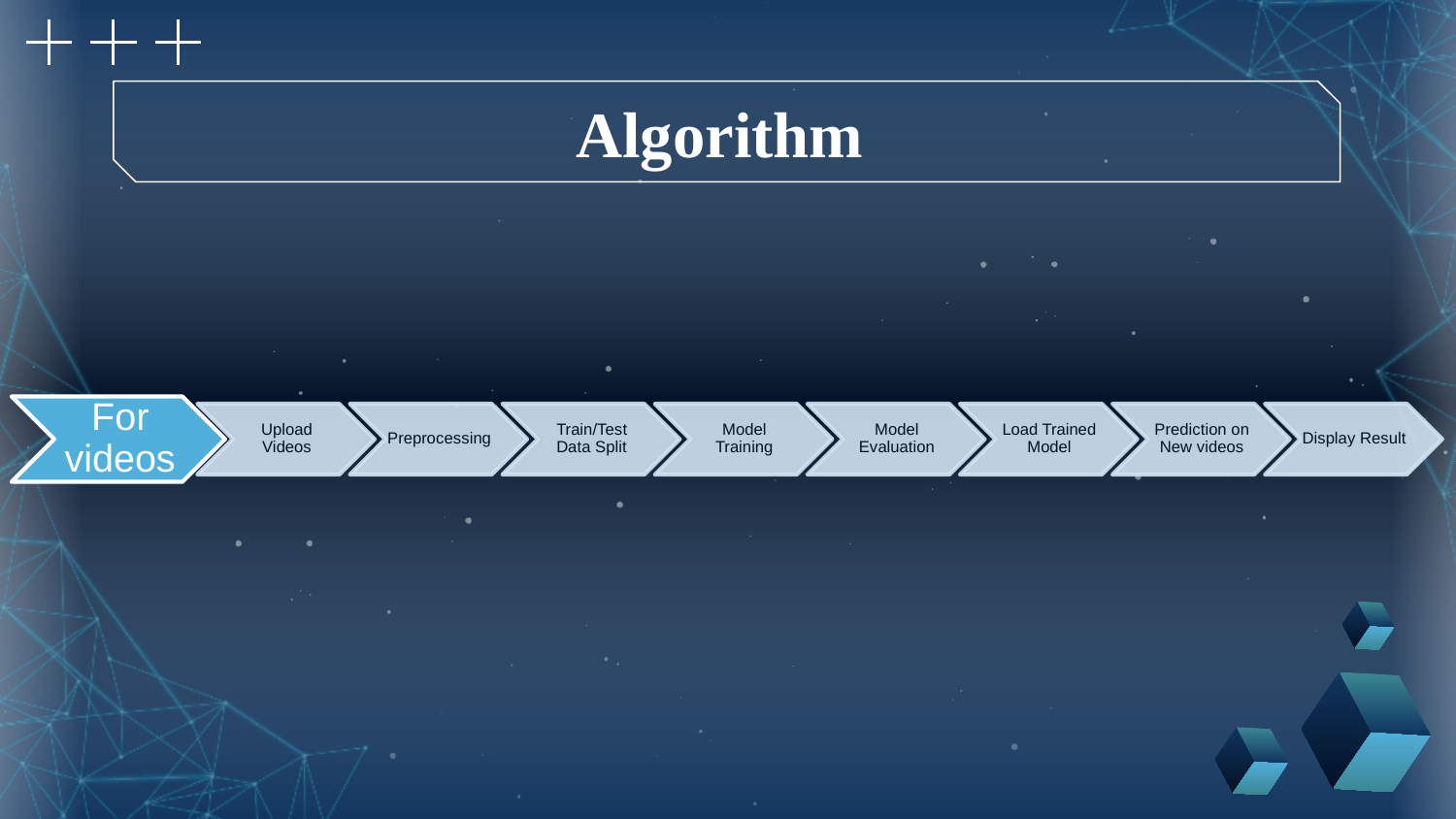

Algorithm
For videos
Upload Videos
Preprocessing
Train/Test Data Split
Model Training
Model Evaluation
Load Trained Model
Prediction on New videos
Display Result